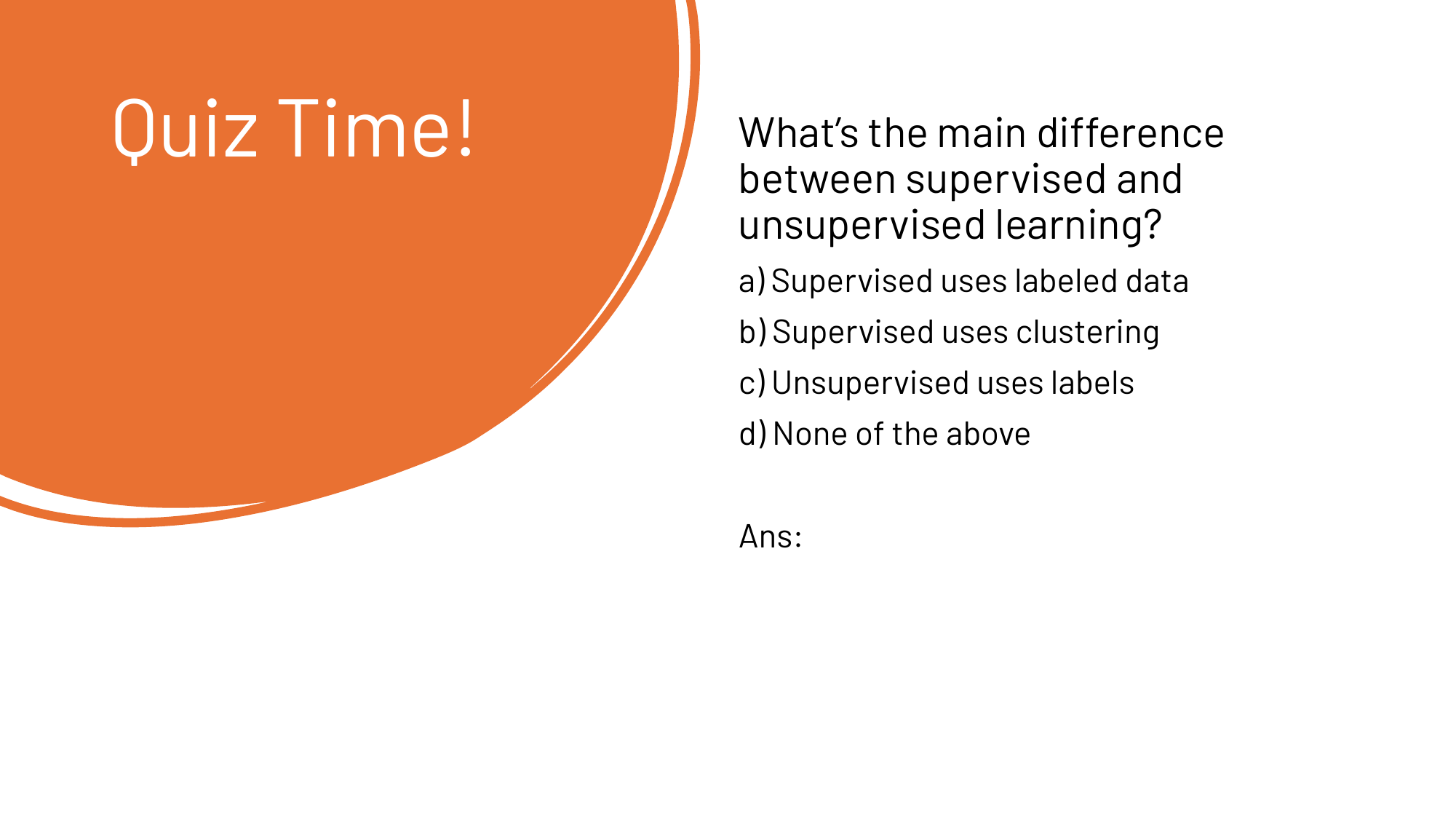

# Quiz Time!
What’s the main difference between supervised and unsupervised learning?
a) Supervised uses labeled data
b) Supervised uses clustering
c) Unsupervised uses labels
d) None of the above

Ans: